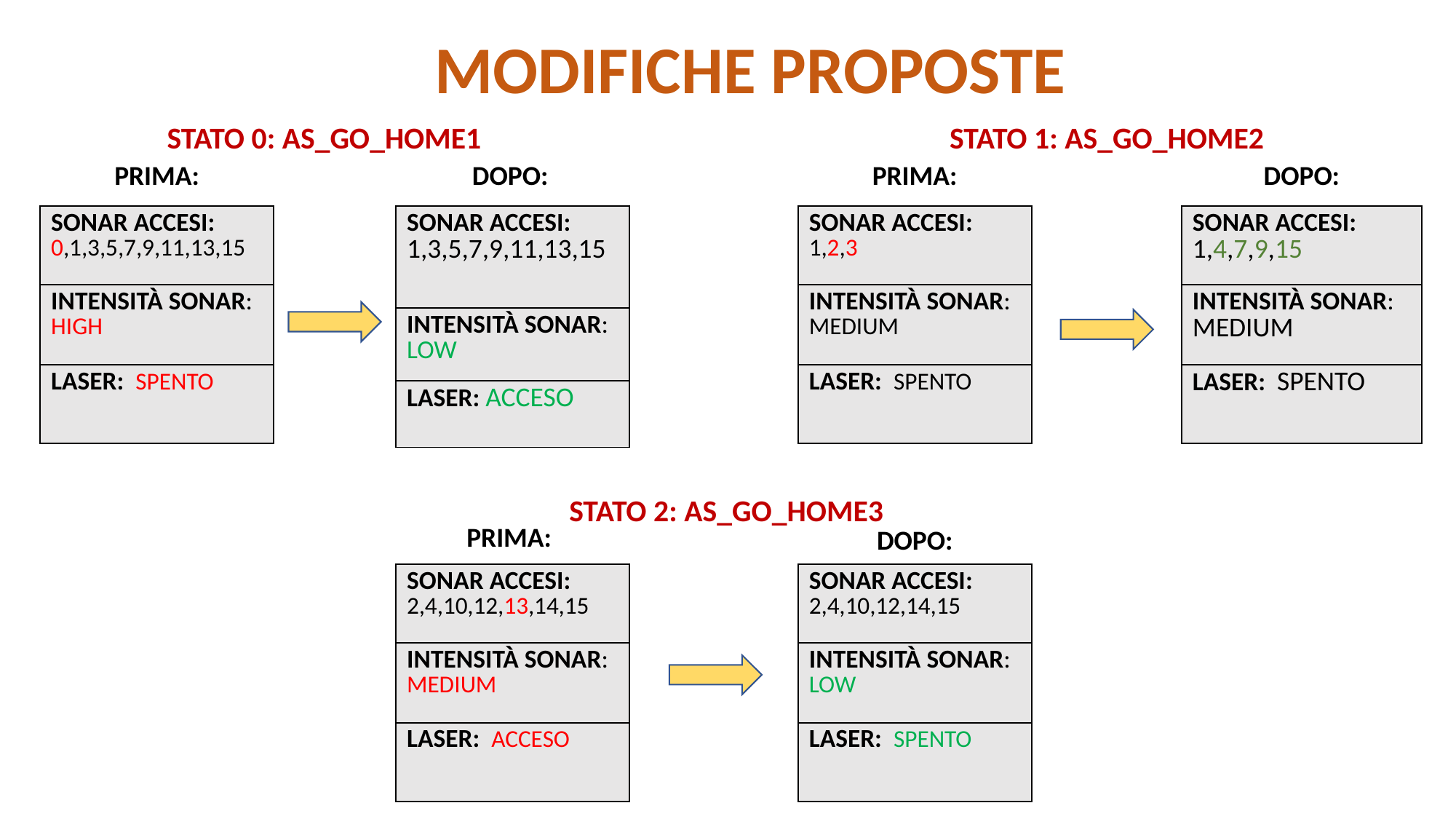

MODIFICHE PROPOSTE
STATO 0: AS_GO_HOME1
STATO 1: AS_GO_HOME2
PRIMA:
DOPO:
PRIMA:
DOPO:
| SONAR ACCESI: 0,1,3,5,7,9,11,13,15 |
| --- |
| INTENSITÀ SONAR: HIGH |
| LASER: SPENTO |
| SONAR ACCESI: 1,3,5,7,9,11,13,15 |
| --- |
| INTENSITÀ SONAR: LOW |
| LASER: ACCESO |
| SONAR ACCESI: 1,2,3 |
| --- |
| INTENSITÀ SONAR: MEDIUM |
| LASER: SPENTO |
| SONAR ACCESI: 1,4,7,9,15 |
| --- |
| INTENSITÀ SONAR: MEDIUM |
| LASER:  SPENTO |

STATO 2: AS_GO_HOME3
PRIMA:
DOPO:
| SONAR ACCESI: 2,4,10,12,13,14,15 |
| --- |
| INTENSITÀ SONAR: MEDIUM |
| LASER: ACCESO |
| SONAR ACCESI: 2,4,10,12,14,15 |
| --- |
| INTENSITÀ SONAR: LOW |
| LASER: SPENTO |